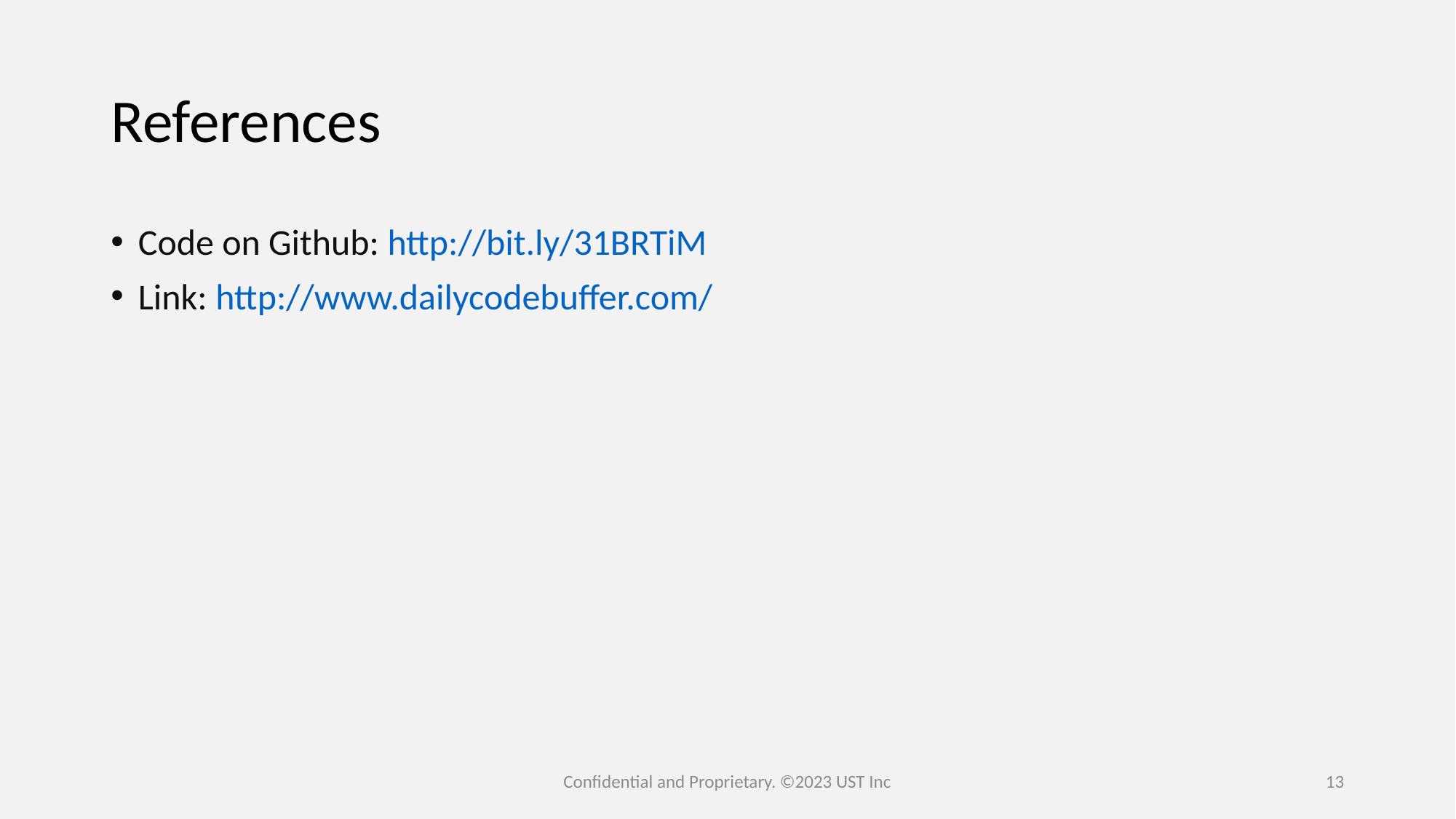

# References
Code on Github: http://bit.ly/31BRTiM
Link: http://www.dailycodebuffer.com/

Confidential and Proprietary. ©2023 UST Inc
13